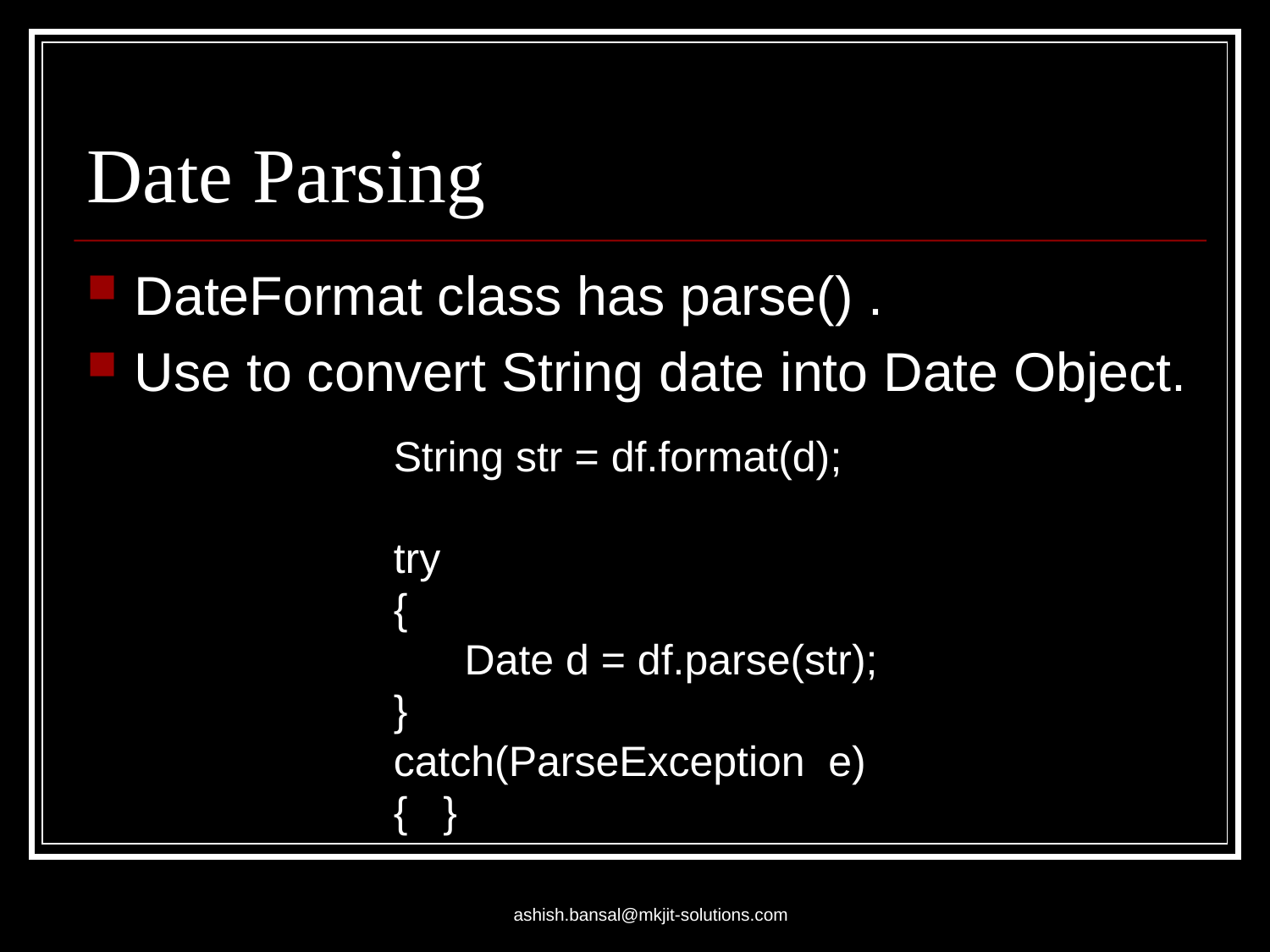

# Date Parsing
DateFormat class has parse() .
Use to convert String date into Date Object.

String str = df.format(d);
try
{
      Date d = df.parse(str);
}
catch(ParseException  e)
{   }

ashish.bansal@mkjit-solutions.com